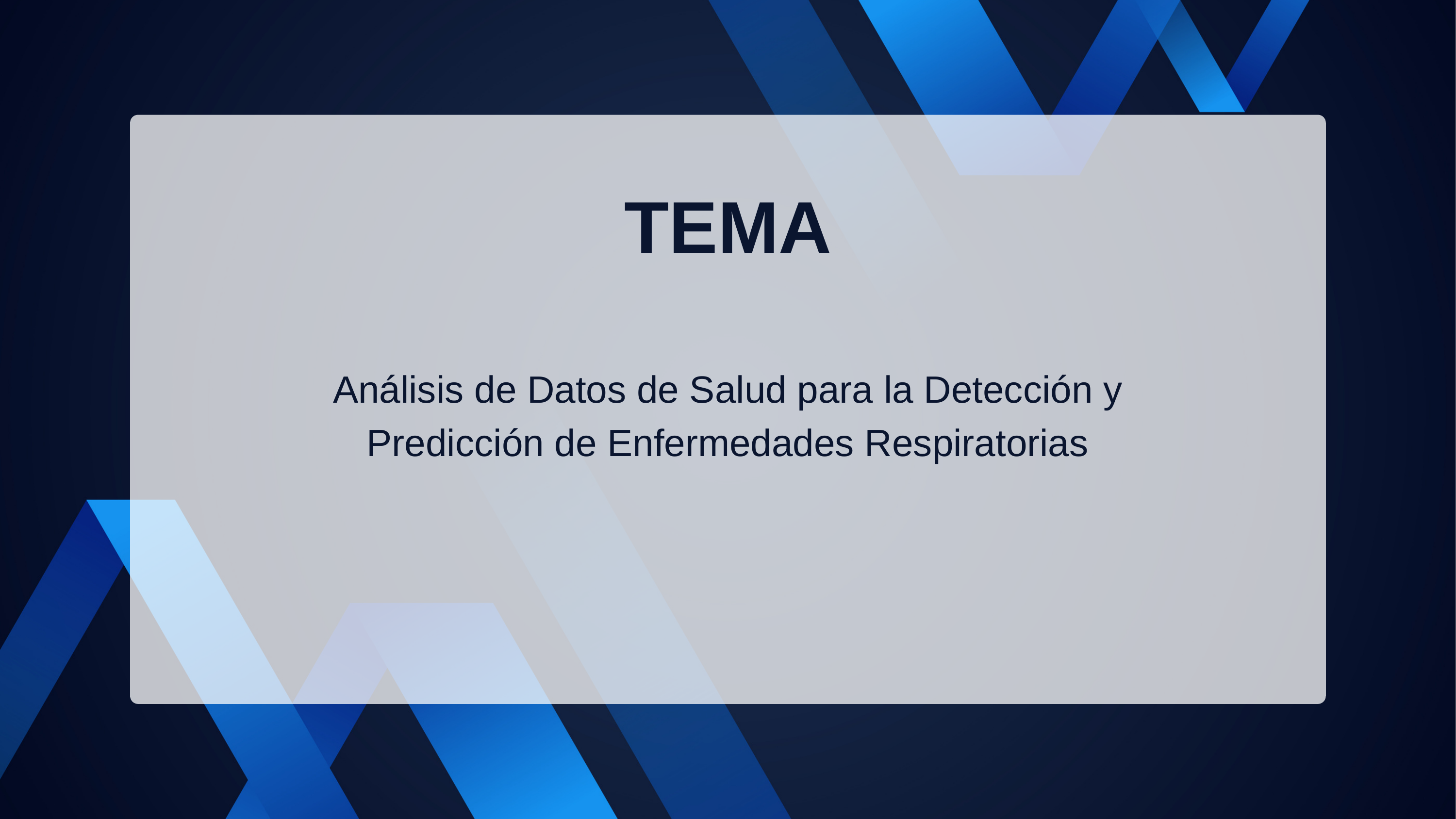

TEMA
Análisis de Datos de Salud para la Detección y Predicción de Enfermedades Respiratorias